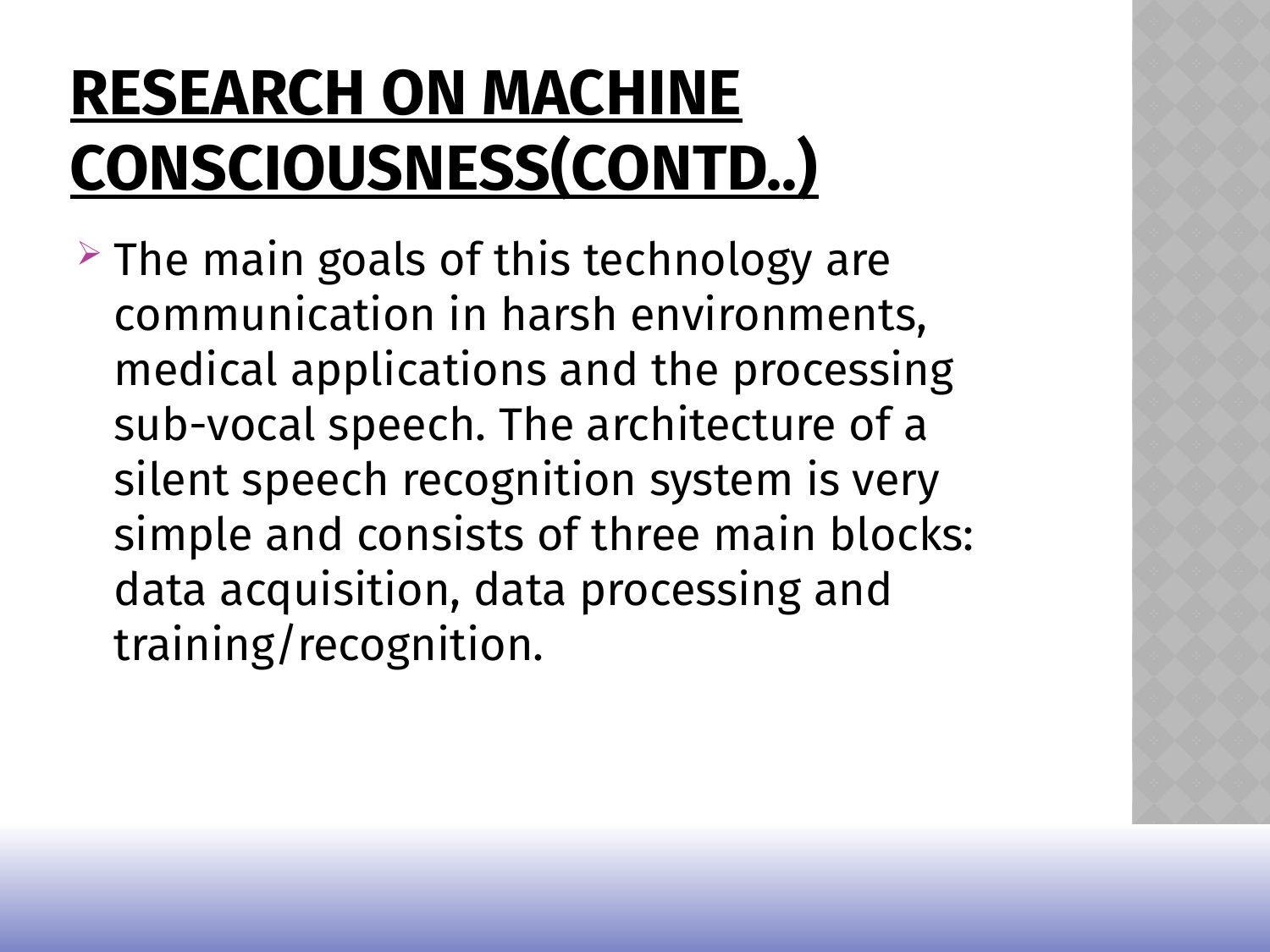

# Research on Machine Consciousness(CONTD..)
The main goals of this technology are communication in harsh environments, medical applications and the processing sub-vocal speech. The architecture of a silent speech recognition system is very simple and consists of three main blocks: data acquisition, data processing and training/recognition.